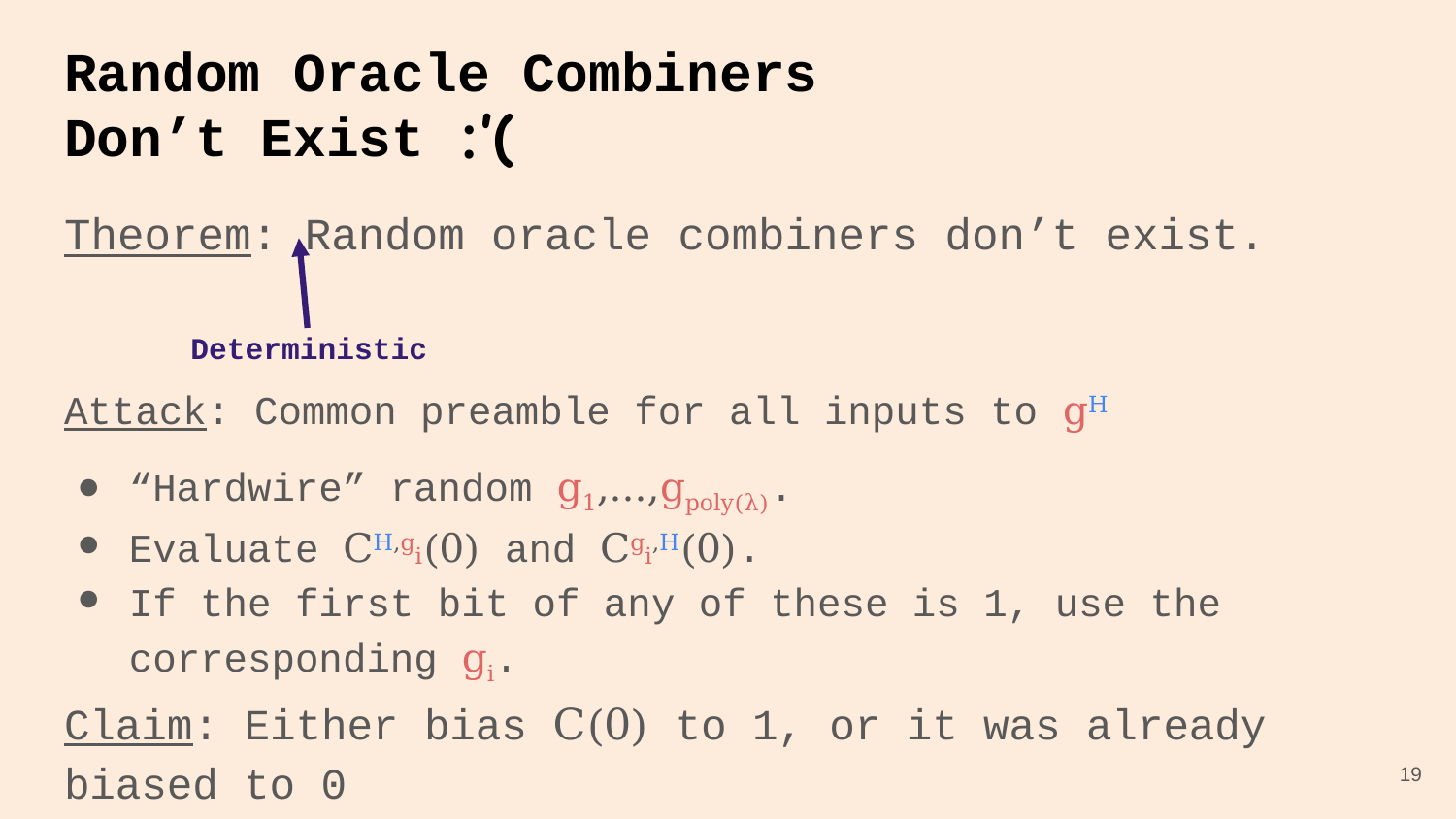

# Random Oracle Combiners
Don’t Exist :’(
Theorem: Random oracle combiners don’t exist.

Deterministic
Attack: Common preamble for all inputs to gH
“Hardwire” random g1,...,gpoly(λ).
Evaluate CH,gi(0) and Cgi,H(0).
If the first bit of any of these is 1, use the corresponding gi.
Claim: Either bias C(0) to 1, or it was already biased to 0
19